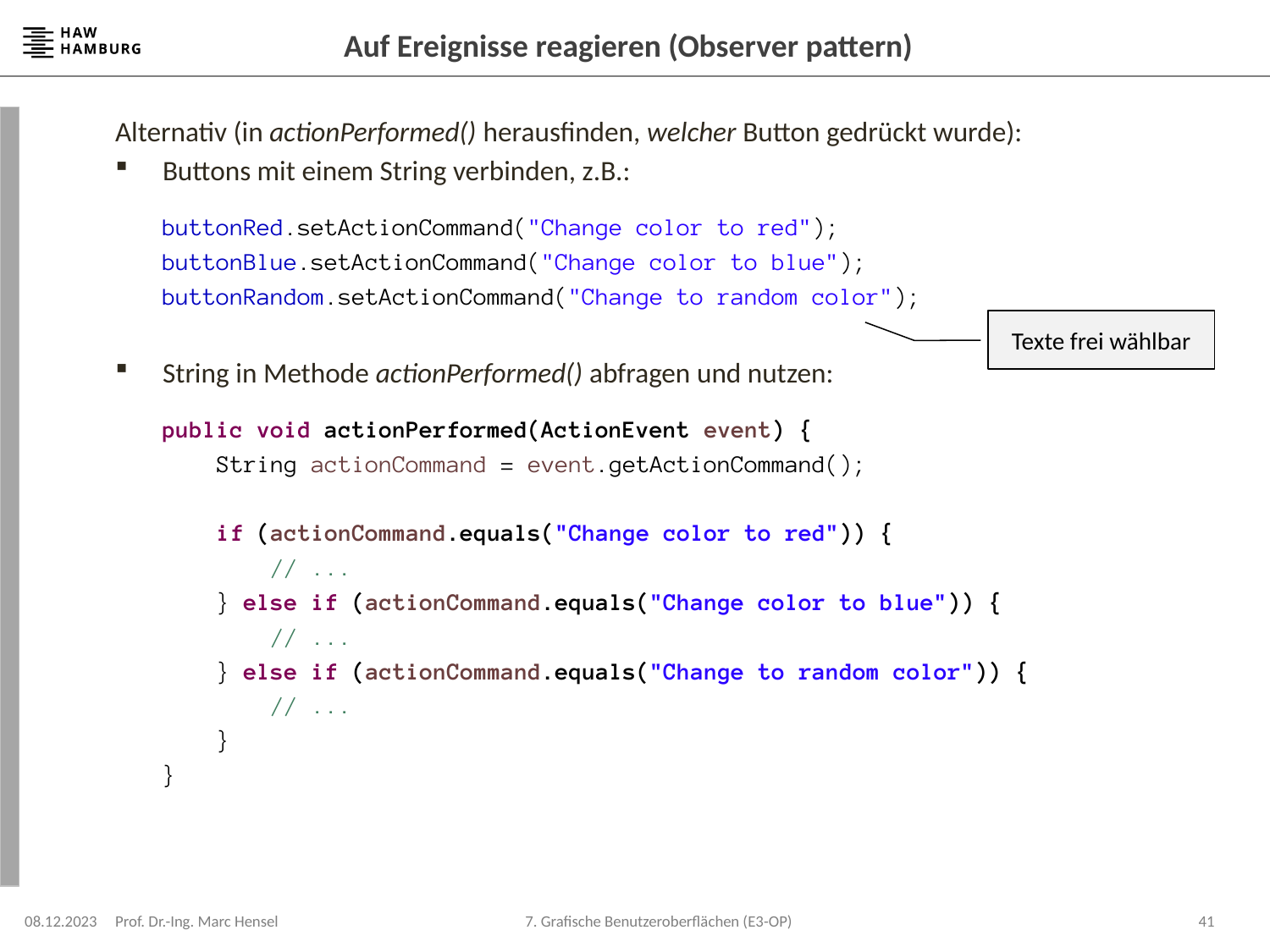

# Auf Ereignisse reagieren (Observer pattern)
Alternativ (in actionPerformed() herausfinden, welcher Button gedrückt wurde):
Buttons mit einem String verbinden, z.B.:

	buttonRed.setActionCommand("Change color to red");
	buttonBlue.setActionCommand("Change color to blue");
	buttonRandom.setActionCommand("Change to random color");

String in Methode actionPerformed() abfragen und nutzen:

	public void actionPerformed(ActionEvent event) {
	    String actionCommand = event.getActionCommand();

	    if (actionCommand.equals("Change color to red")) {
	        // ...
	    } else if (actionCommand.equals("Change color to blue")) {
	        // ...
	    } else if (actionCommand.equals("Change to random color")) {
	        // ...
	    }
	}

Texte frei wählbar
08.12.2023
Prof. Dr.-Ing. Marc Hensel
41